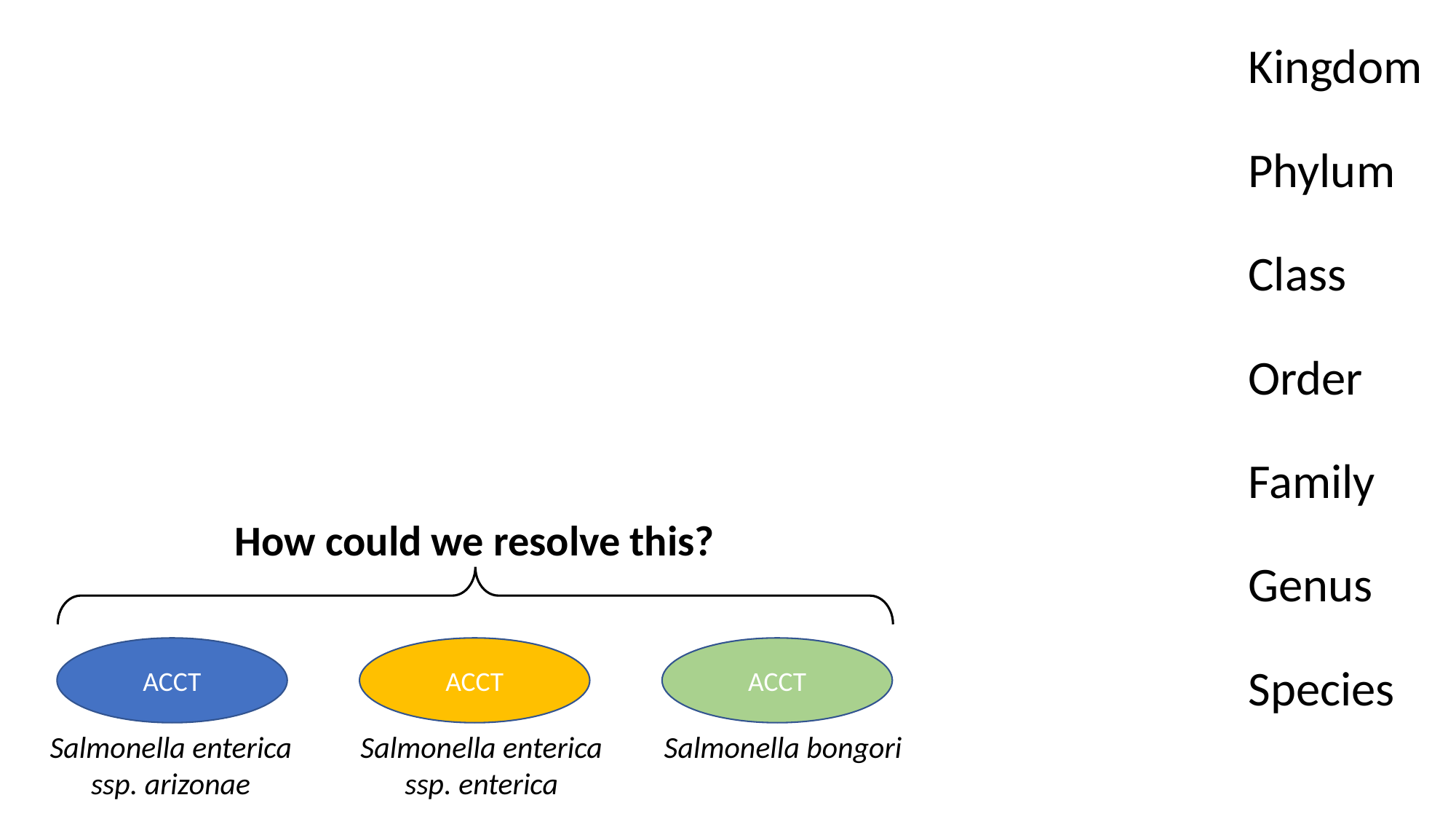

Kingdom
Phylum

Class
Order
Family
How could we resolve this?
Genus
ACCT
ACCT
ACCT
Species
Salmonella enterica ssp. arizonae
Salmonella enterica ssp. enterica
Salmonella bongori